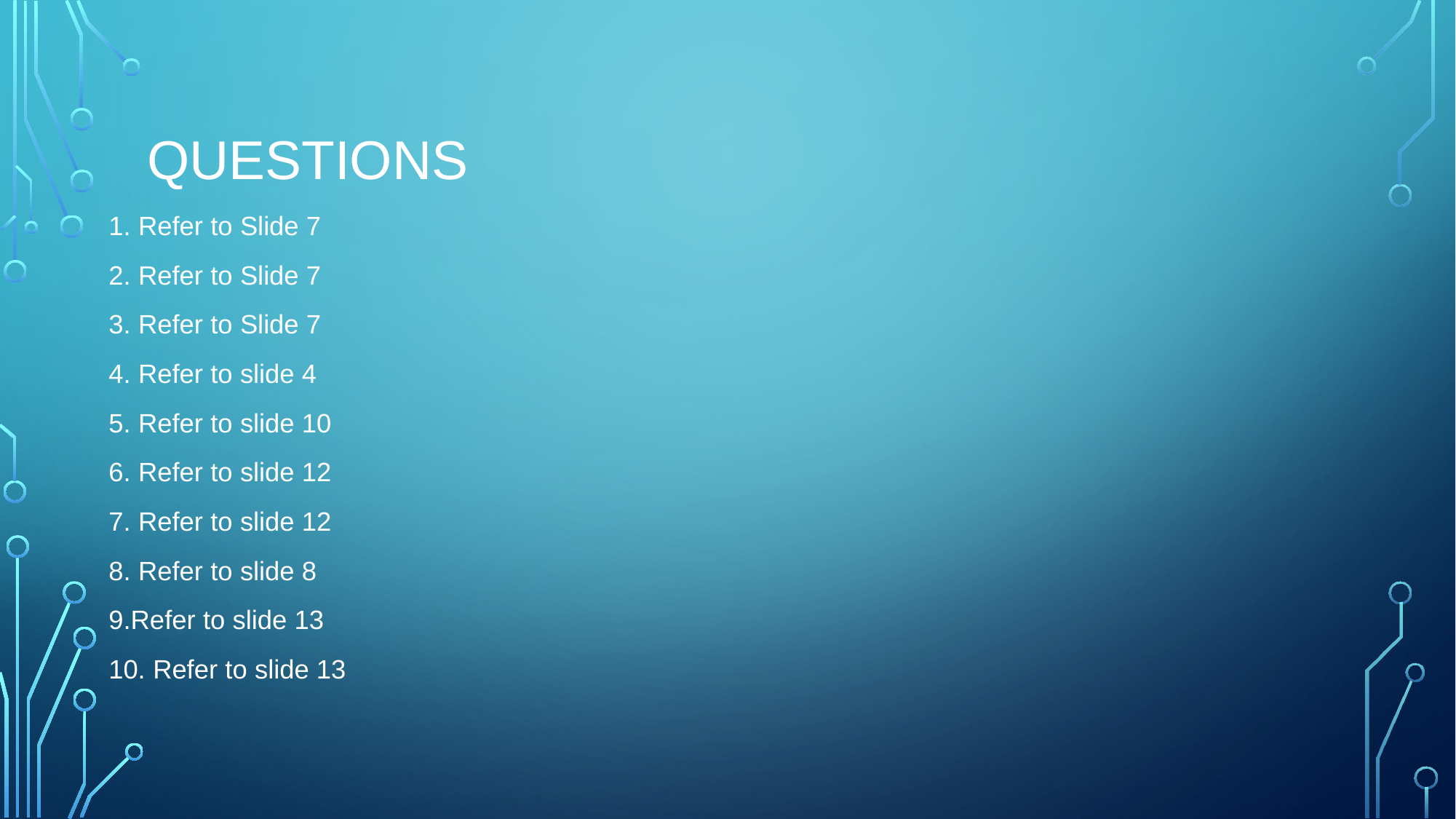

# Questions
1. Refer to Slide 7
2. Refer to Slide 7
3. Refer to Slide 7
4. Refer to slide 4
5. Refer to slide 10
6. Refer to slide 12
7. Refer to slide 12
8. Refer to slide 8
9.Refer to slide 13
10. Refer to slide 13